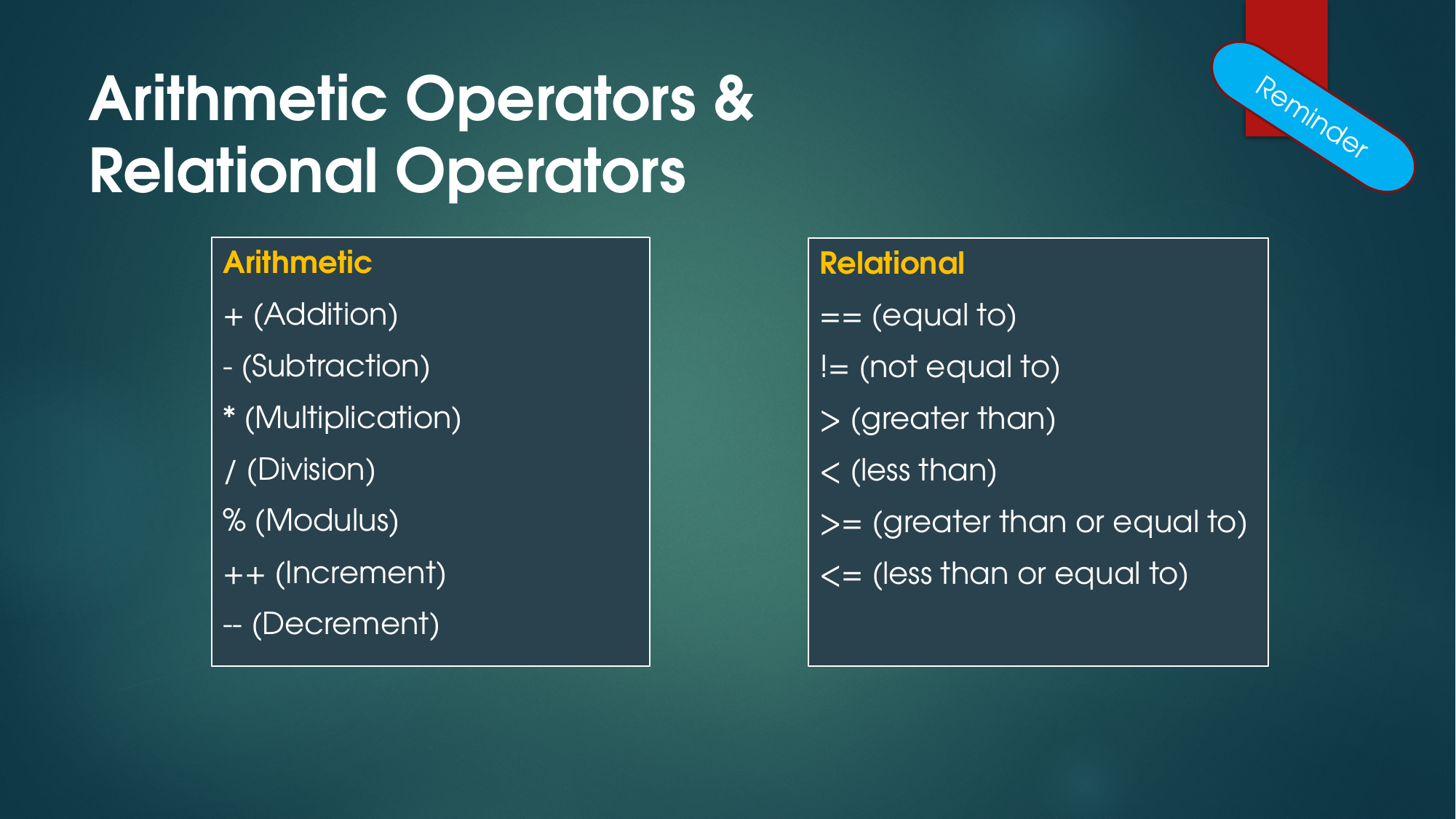

# Arithmetic Operators & Relational Operators
Reminder
Arithmetic
+ (Addition)
- (Subtraction)
* (Multiplication)
/ (Division)
% (Modulus)
++ (Increment)
-- (Decrement)
Relational
== (equal to)
!= (not equal to)
> (greater than)
< (less than)
>= (greater than or equal to)
<= (less than or equal to)